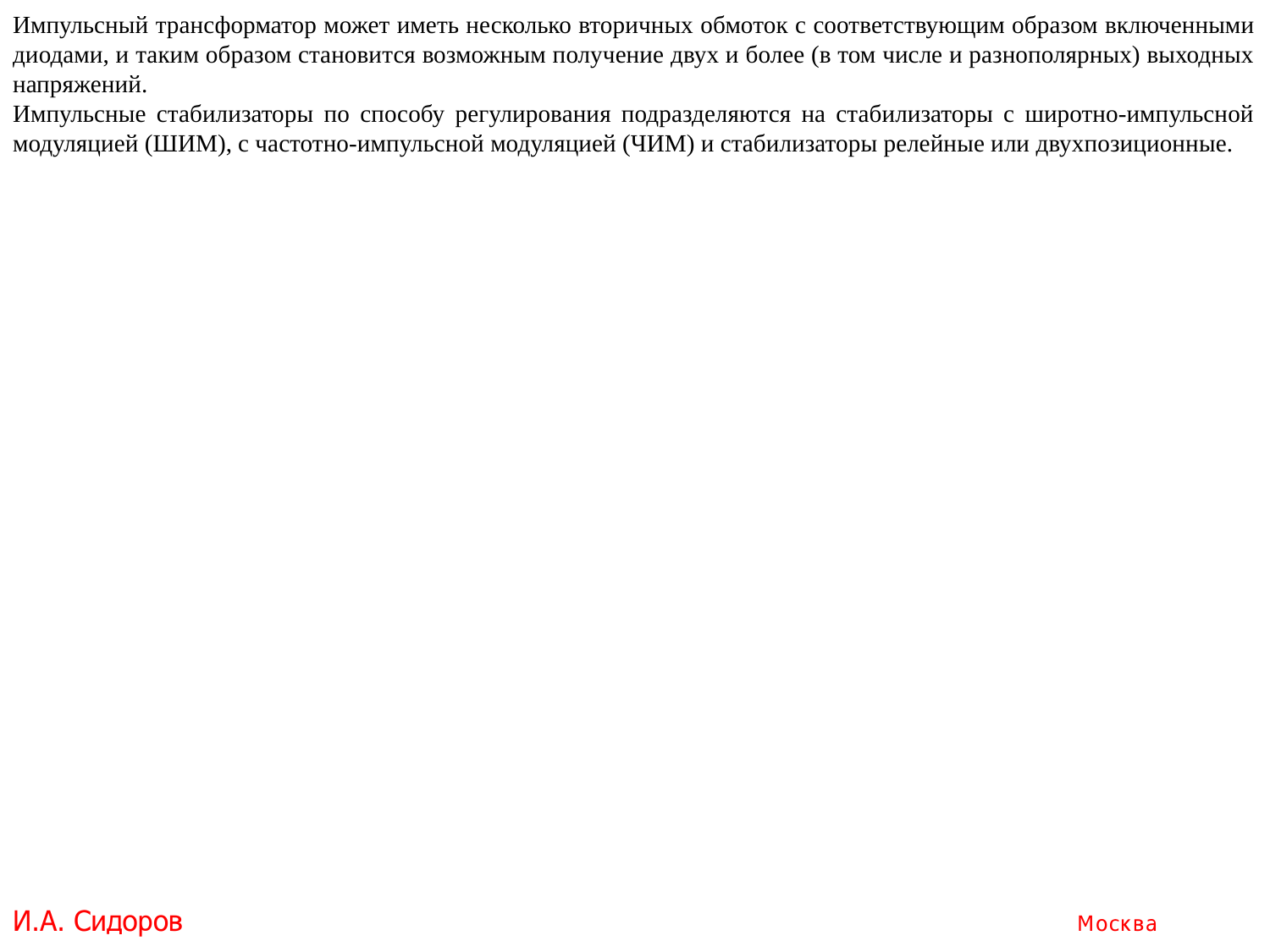

Импульсный трансформатор может иметь несколько вторичных обмоток с соответствующим образом включенными диодами, и таким образом становится возможным получение двух и более (в том числе и разнополярных) выходных напряжений.
Импульсные стабилизаторы по способу регулирования подразделяются на стабилизаторы с широтно-импульсной модуляцией (ШИМ), с частотно-импульсной модуляцией (ЧИМ) и стабилизаторы релейные или двухпозиционные.

И.А. Сидоров                                                                                                       Москва